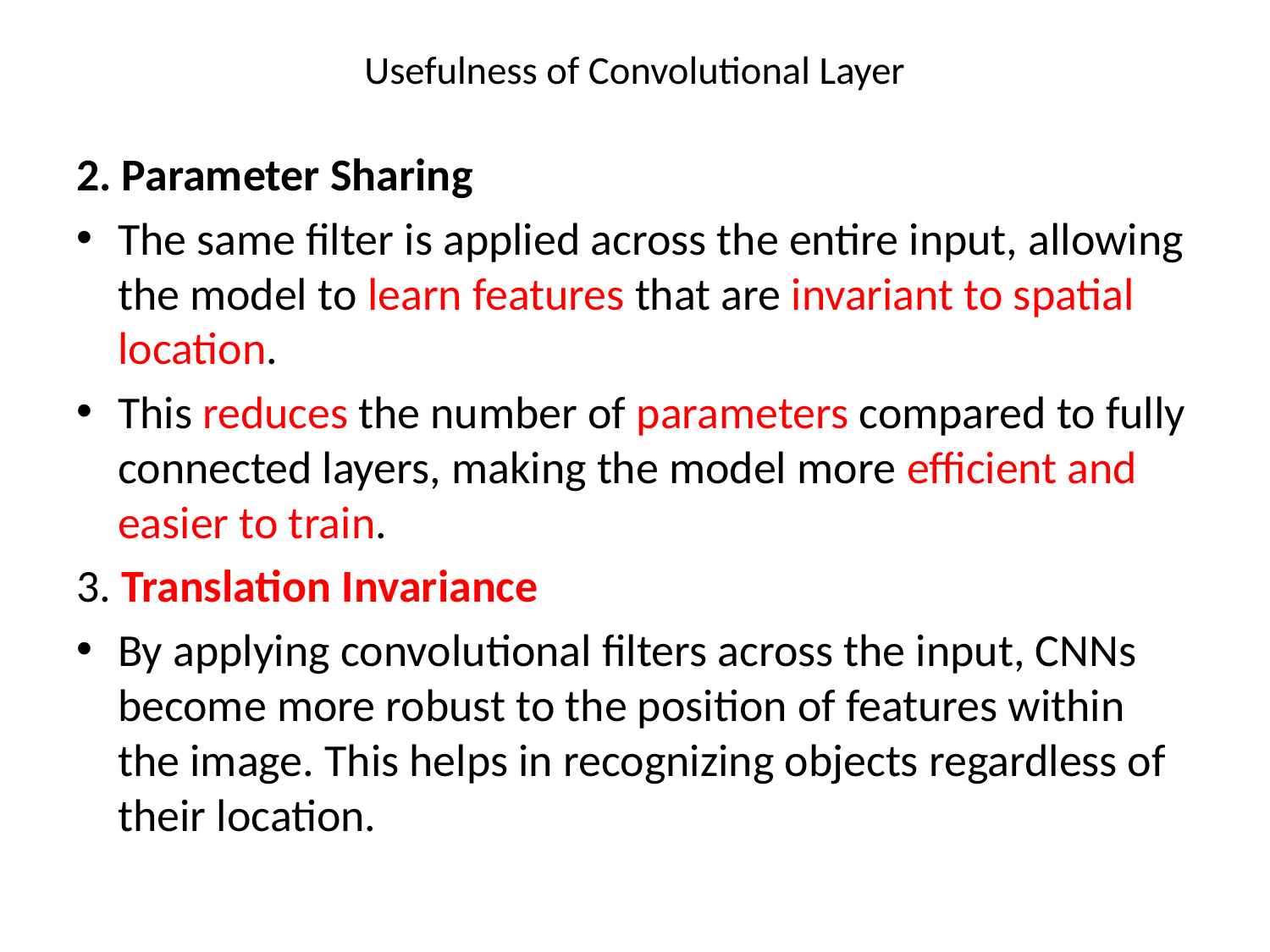

# Usefulness of Convolutional Layer
2. Parameter Sharing
The same filter is applied across the entire input, allowing the model to learn features that are invariant to spatial location.
This reduces the number of parameters compared to fully connected layers, making the model more efficient and easier to train.
3. Translation Invariance
By applying convolutional filters across the input, CNNs become more robust to the position of features within the image. This helps in recognizing objects regardless of their location.